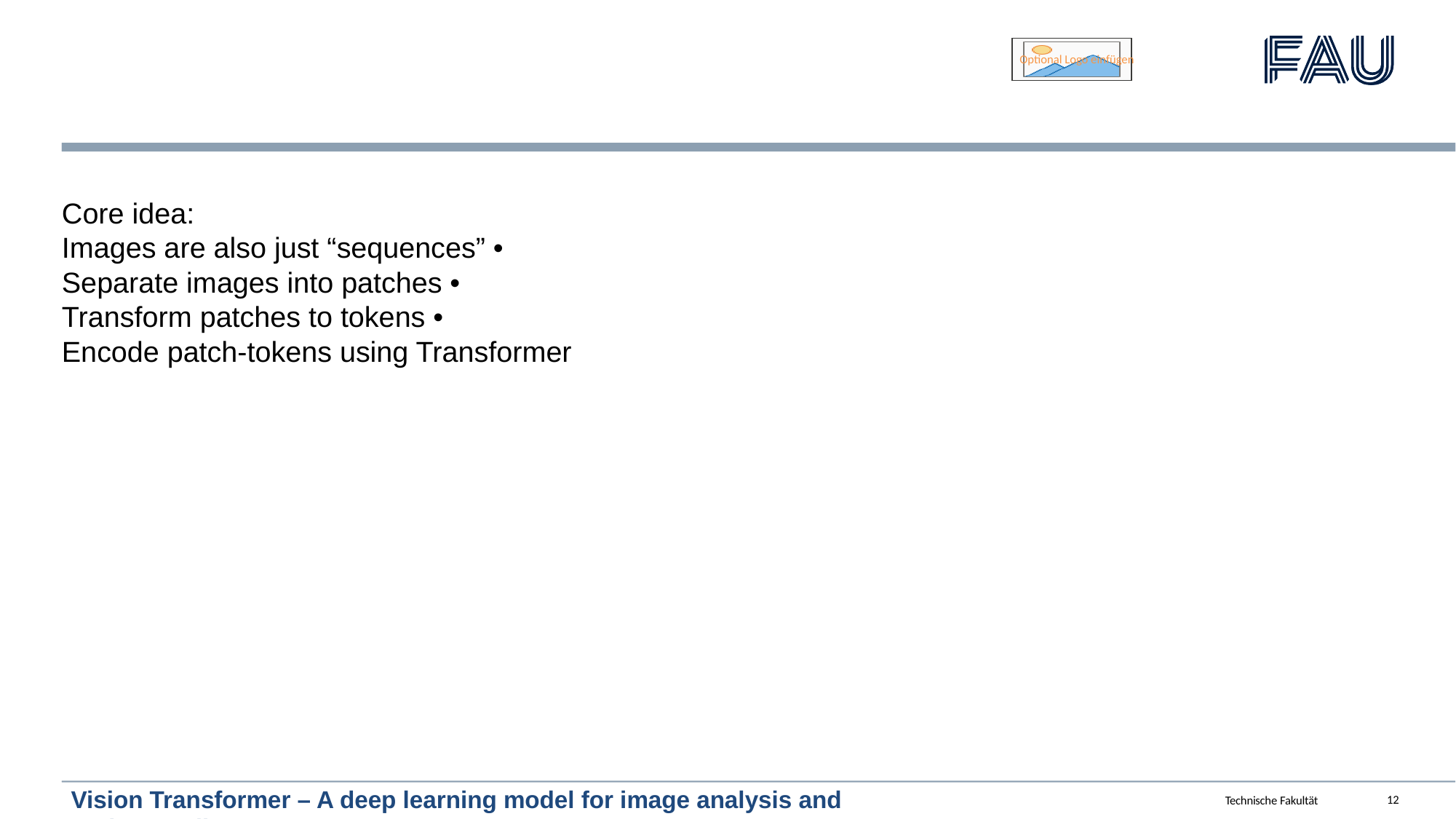

#

Core idea:
Images are also just “sequences” •
Separate images into patches •
Transform patches to tokens •
Encode patch-tokens using Transformer
Vision Transformer – A deep learning model for image analysis and understanding
12
Technische Fakultät